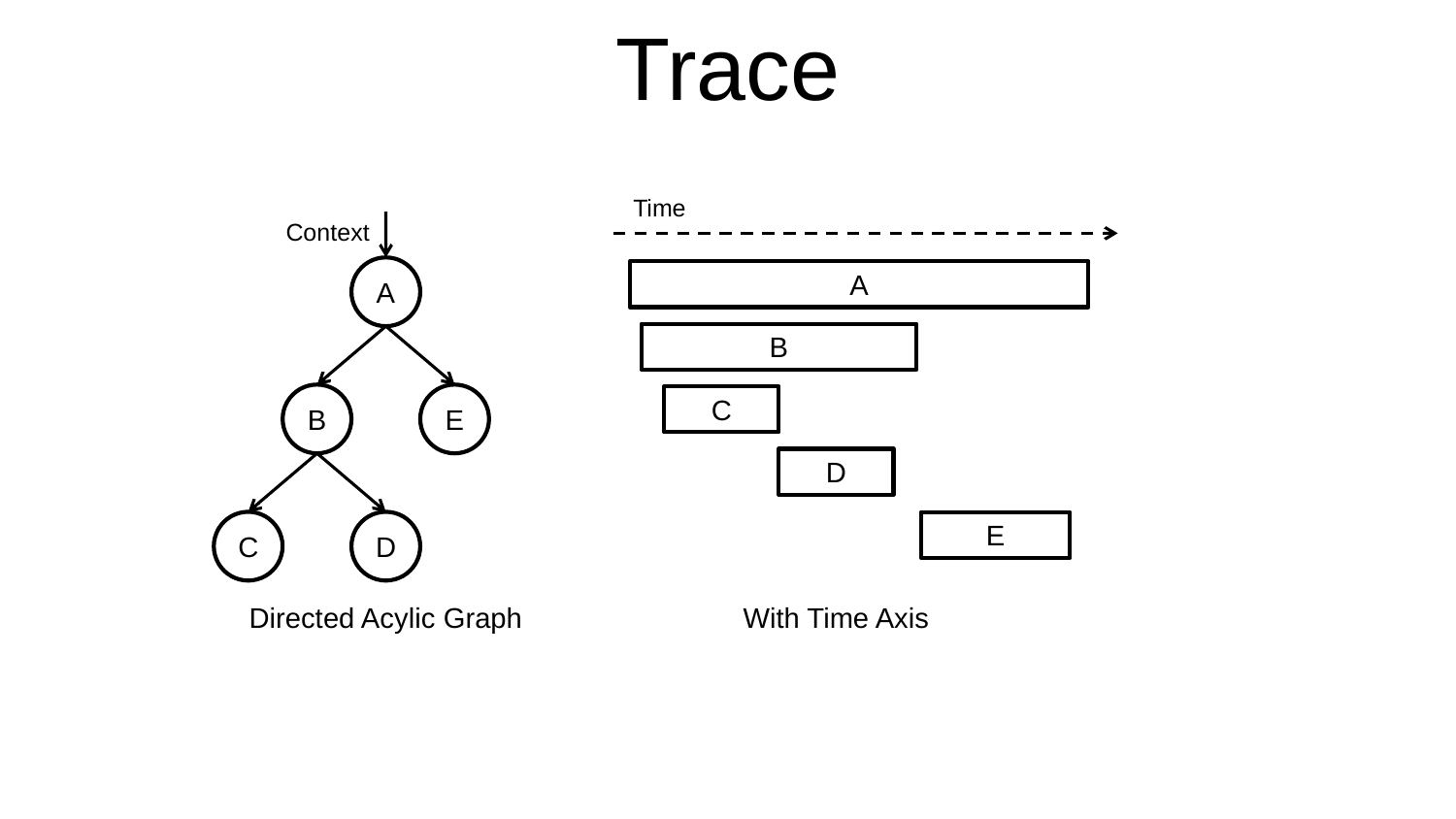

# Trace
Time
Context
A
A
B
B
E
C
D
C
D
E
Directed Acylic Graph
With Time Axis